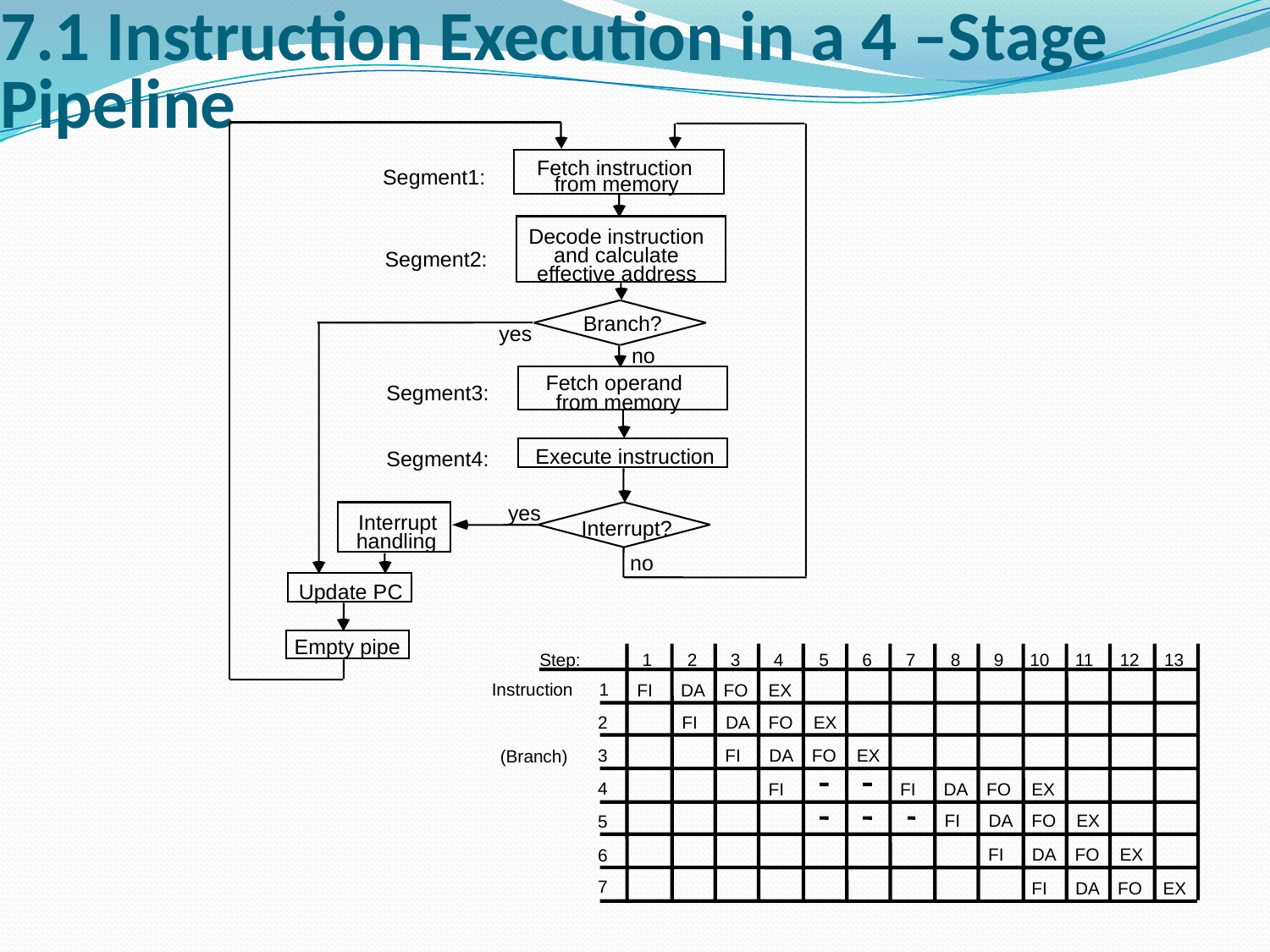

# 7.1 Instruction Execution in a 4 –Stage Pipeline

Fetch instruction

Segment1:
from memory

Decode instruction

and calculate

Segment2:
effective address

Branch?
yes

no

Fetch operand

Segment3:
from memory

Execute instruction
Segment4:

yes
Interrupt

Interrupt?

handling

no

Update PC

Empty pipe

Step:
1
2
3
4
5
6
7
8
9
10
11
12
13

Instruction
1
FI
DA
FO
EX

2
FI
DA
FO
EX

FI
DA
FO
EX
3
(Branch)

4
FI
FI
DA
FO
EX

FI
DA
FO
EX
5

FI
DA
FO
EX
6

7
FI
DA
FO
EX